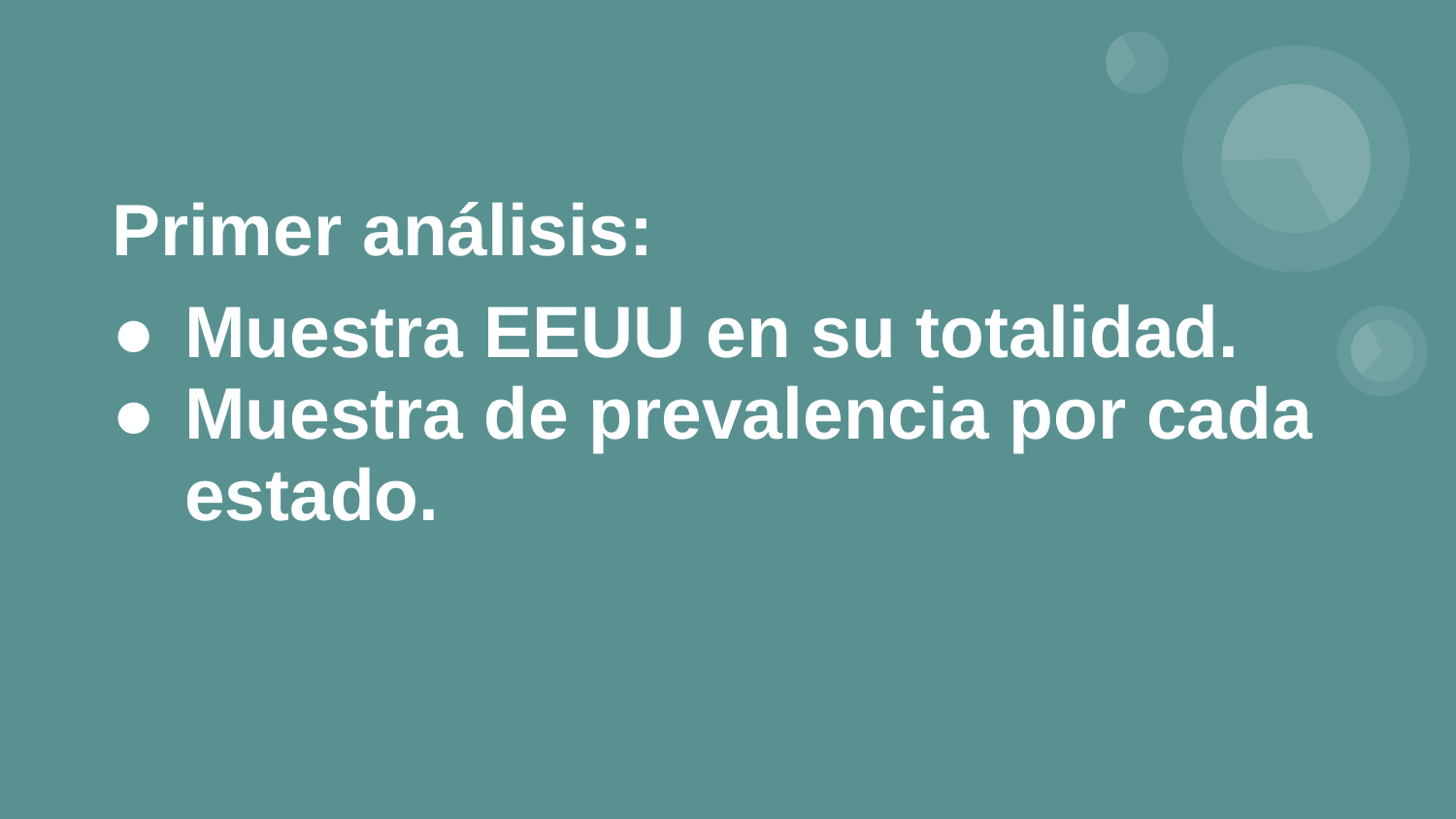

# Primer análisis:
Muestra EEUU en su totalidad.
Muestra de prevalencia por cada estado.